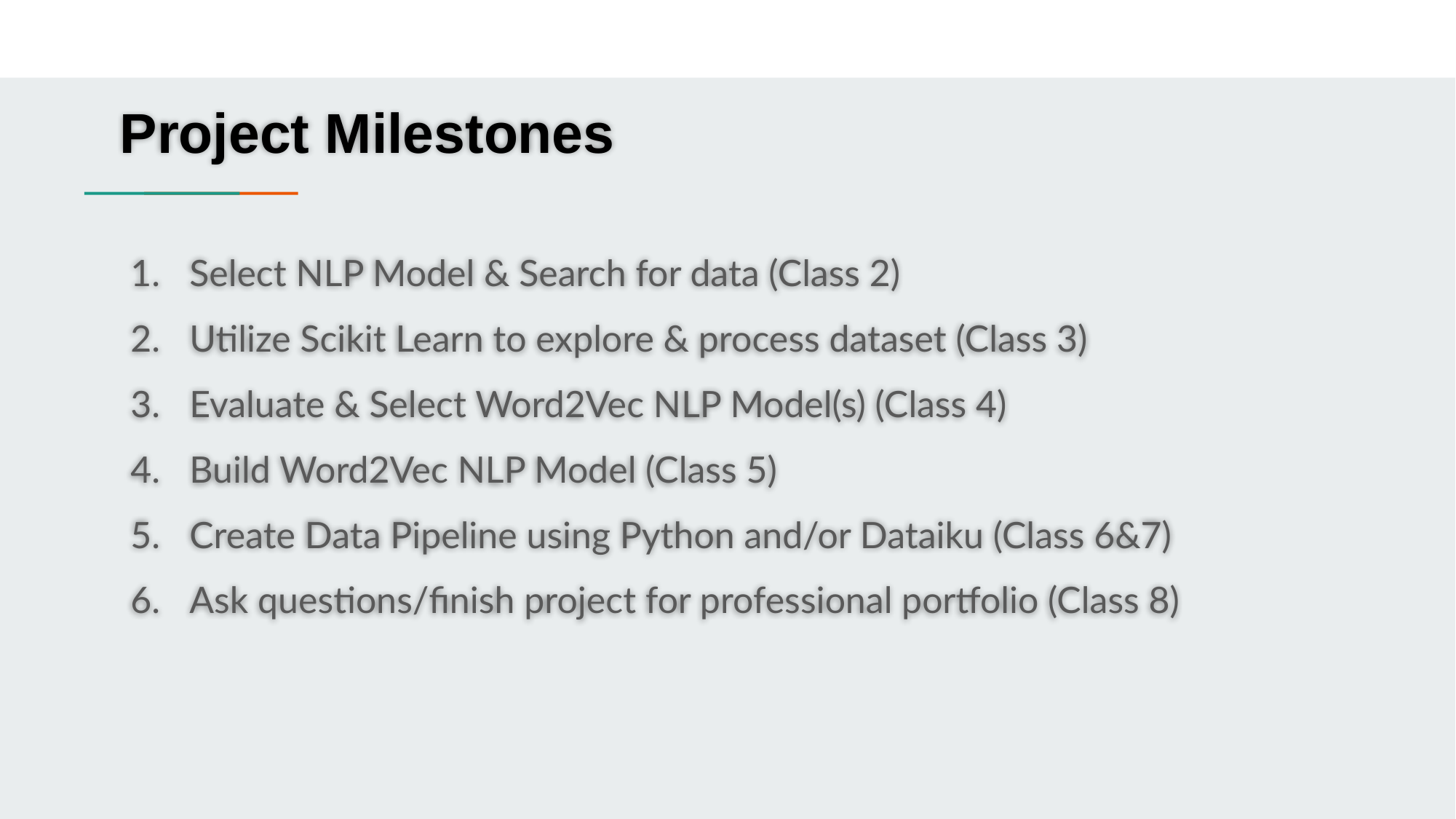

Project Milestones
Select NLP Model & Search for data (Class 2)
Utilize Scikit Learn to explore & process dataset (Class 3)
Evaluate & Select Word2Vec NLP Model(s) (Class 4)
Build Word2Vec NLP Model (Class 5)
Create Data Pipeline using Python and/or Dataiku (Class 6&7)
Ask questions/finish project for professional portfolio (Class 8)